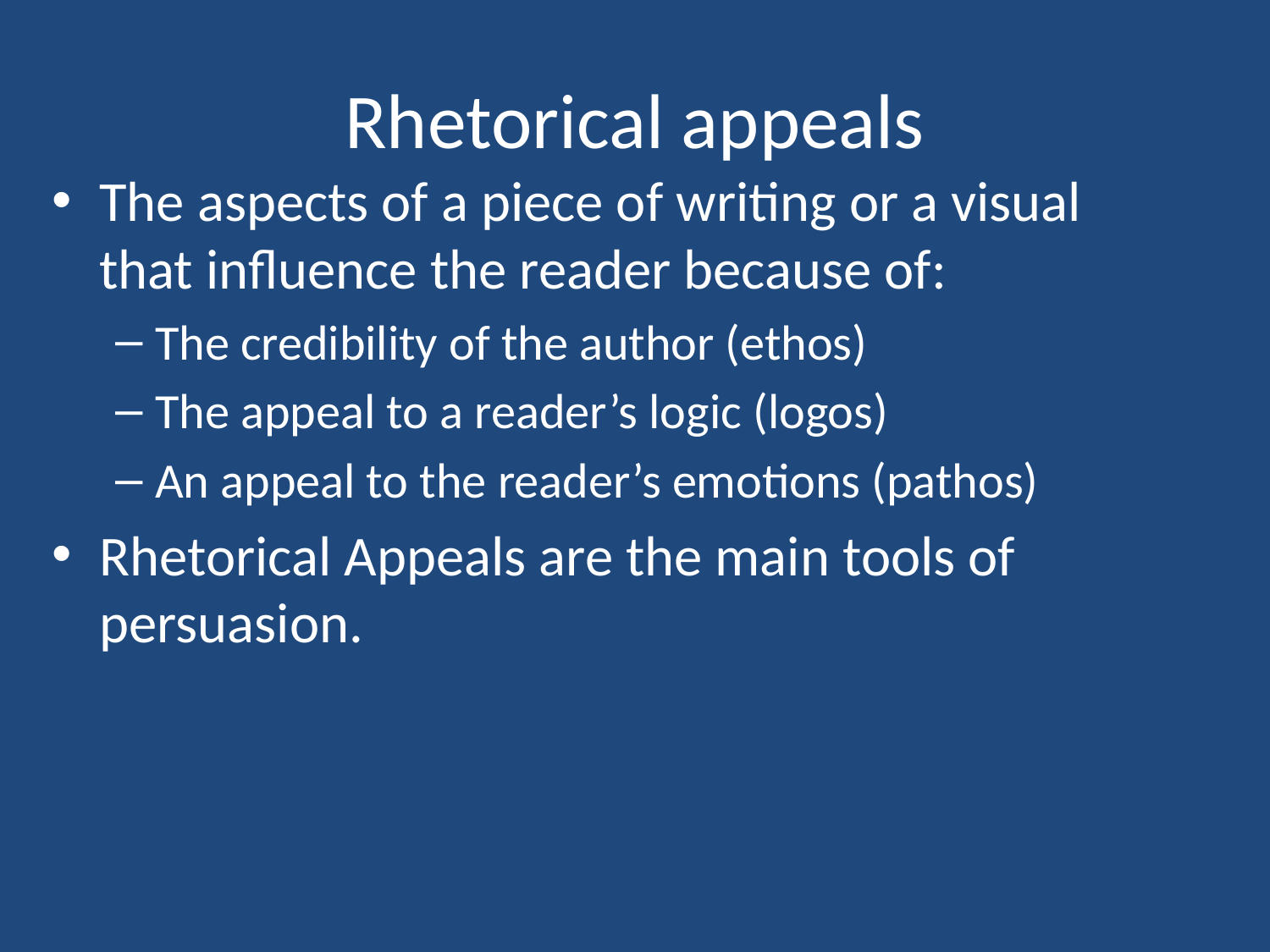

# Rhetorical appeals
The aspects of a piece of writing or a visual  that influence the reader because of:
The credibility of the author (ethos)
The appeal to a reader’s logic (logos)
An appeal to the reader’s emotions (pathos)
Rhetorical Appeals are the main tools of persuasion.